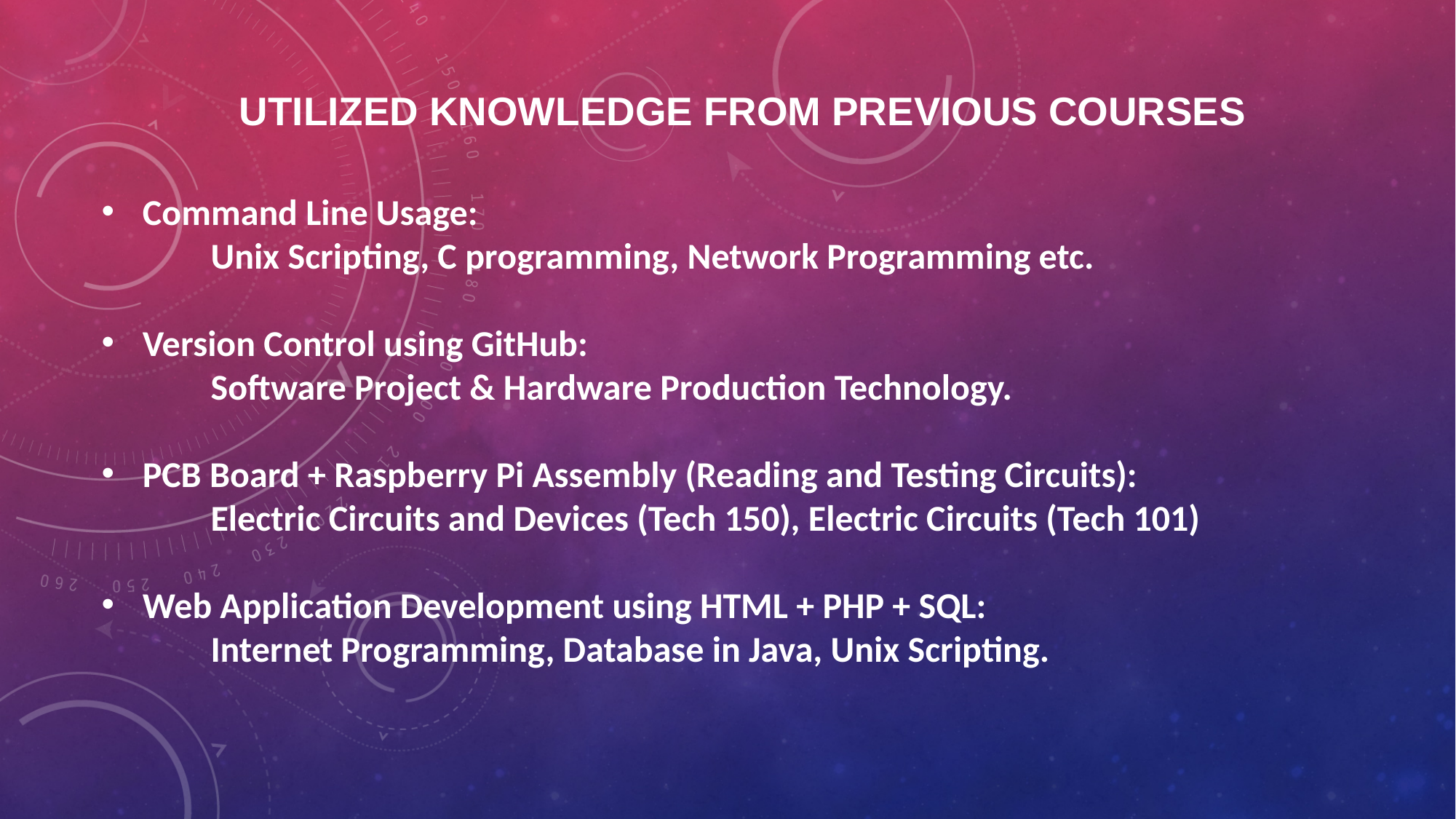

utilized knowledge from previous courses
Command Line Usage:
	Unix Scripting, C programming, Network Programming etc.

Version Control using GitHub:
	Software Project & Hardware Production Technology.

PCB Board + Raspberry Pi Assembly (Reading and Testing Circuits):
	Electric Circuits and Devices (Tech 150), Electric Circuits (Tech 101)

Web Application Development using HTML + PHP + SQL:
	Internet Programming, Database in Java, Unix Scripting.